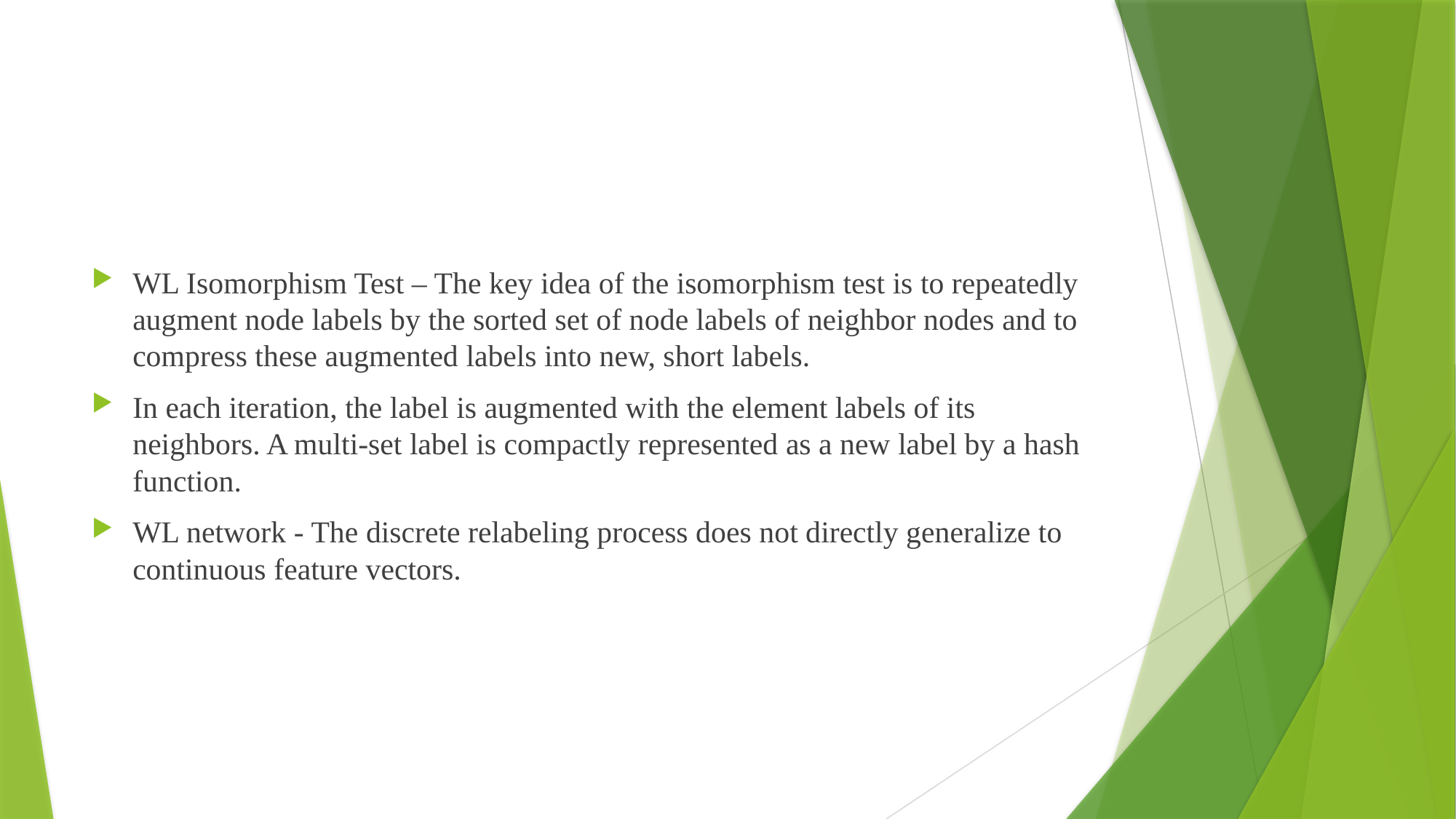

#
WL Isomorphism Test – The key idea of the isomorphism test is to repeatedly augment node labels by the sorted set of node labels of neighbor nodes and to compress these augmented labels into new, short labels.
In each iteration, the label is augmented with the element labels of its neighbors. A multi-set label is compactly represented as a new label by a hash function.
WL network - The discrete relabeling process does not directly generalize to continuous feature vectors.